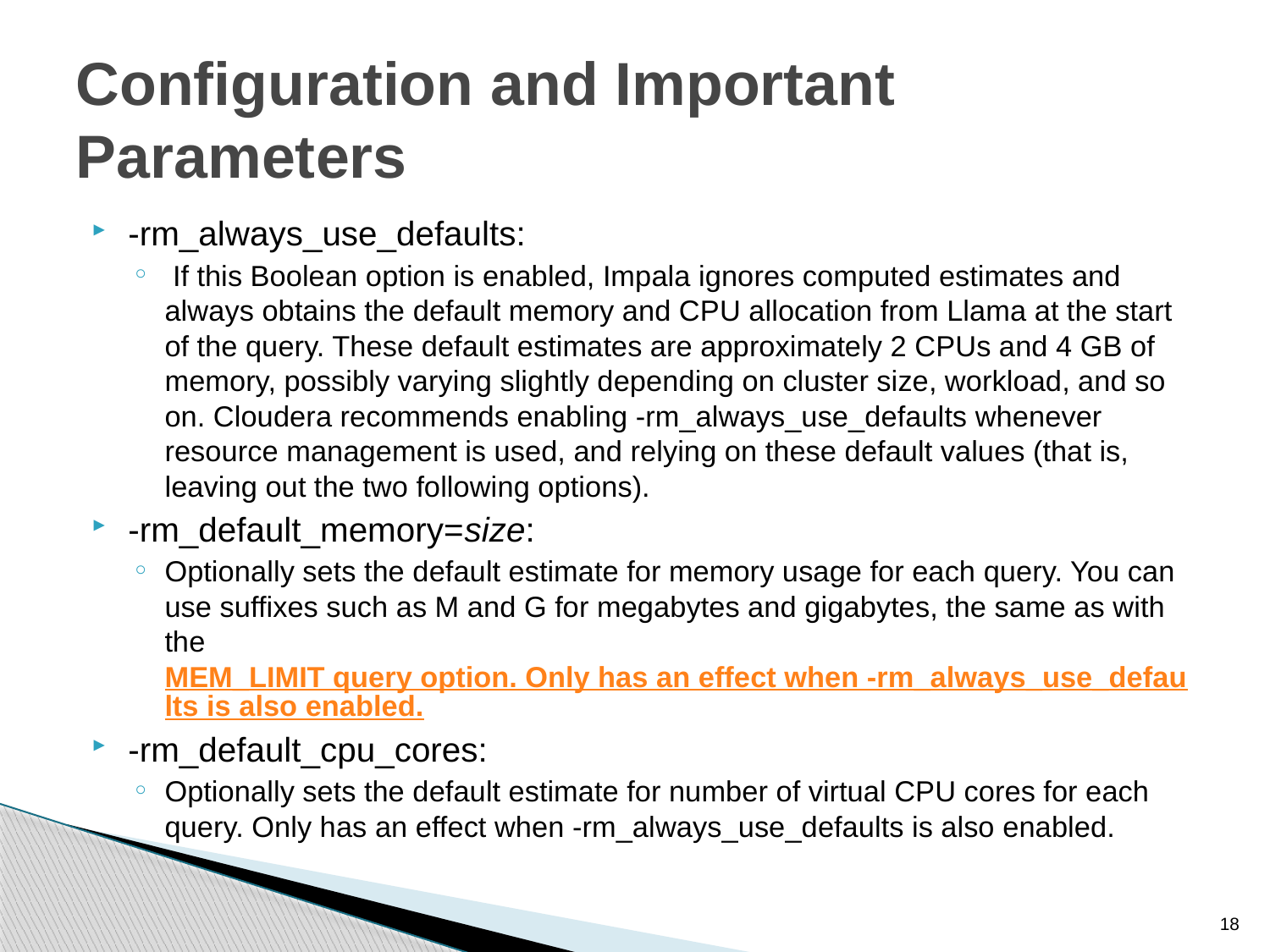

# Configuration and Important Parameters
-rm_always_use_defaults:
 If this Boolean option is enabled, Impala ignores computed estimates and always obtains the default memory and CPU allocation from Llama at the start of the query. These default estimates are approximately 2 CPUs and 4 GB of memory, possibly varying slightly depending on cluster size, workload, and so on. Cloudera recommends enabling -rm_always_use_defaults whenever resource management is used, and relying on these default values (that is, leaving out the two following options).
-rm_default_memory=size:
Optionally sets the default estimate for memory usage for each query. You can use suffixes such as M and G for megabytes and gigabytes, the same as with the MEM_LIMIT query option. Only has an effect when -rm_always_use_defaults is also enabled.
-rm_default_cpu_cores:
Optionally sets the default estimate for number of virtual CPU cores for each query. Only has an effect when -rm_always_use_defaults is also enabled.
18